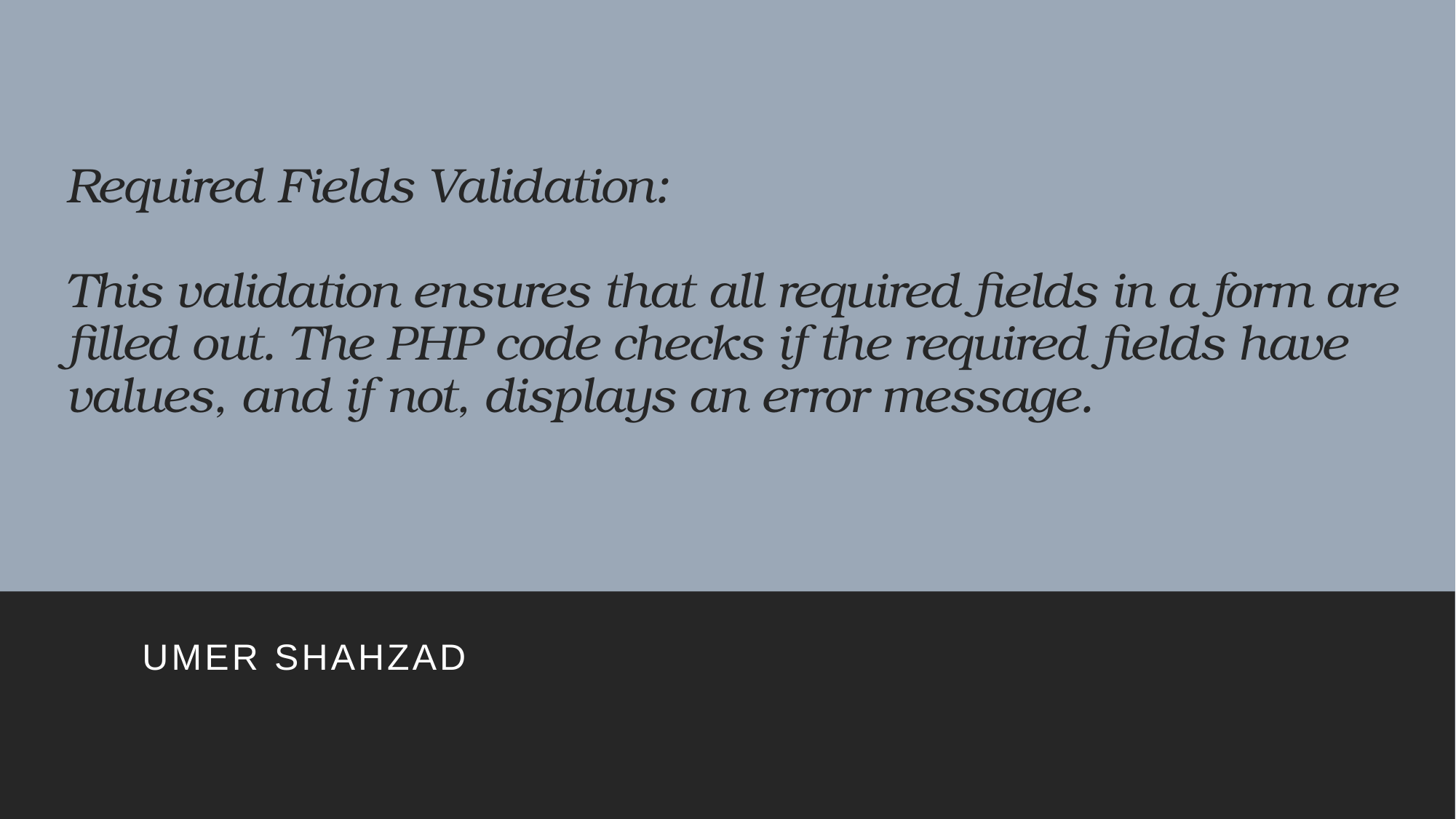

# Required Fields Validation: This validation ensures that all required fields in a form are filled out. The PHP code checks if the required fields have values, and if not, displays an error message.

Umer Shahzad